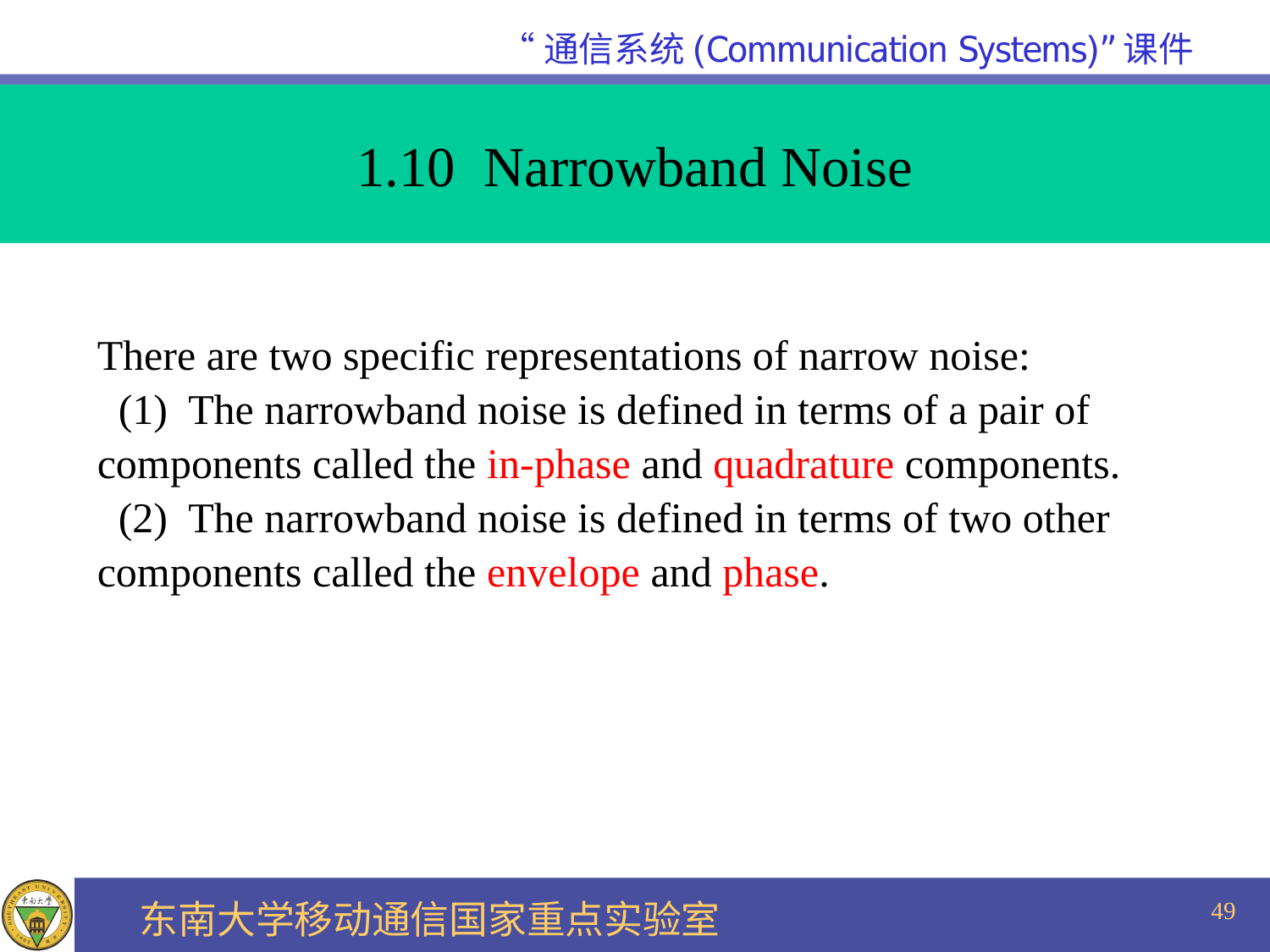

1.10  Narrowband Noise
There are two specific representations of narrow noise:
  (1)  The narrowband noise is defined in terms of a pair of
components called the in-phase and quadrature components.
  (2)  The narrowband noise is defined in terms of two other
components called the envelope and phase.

49